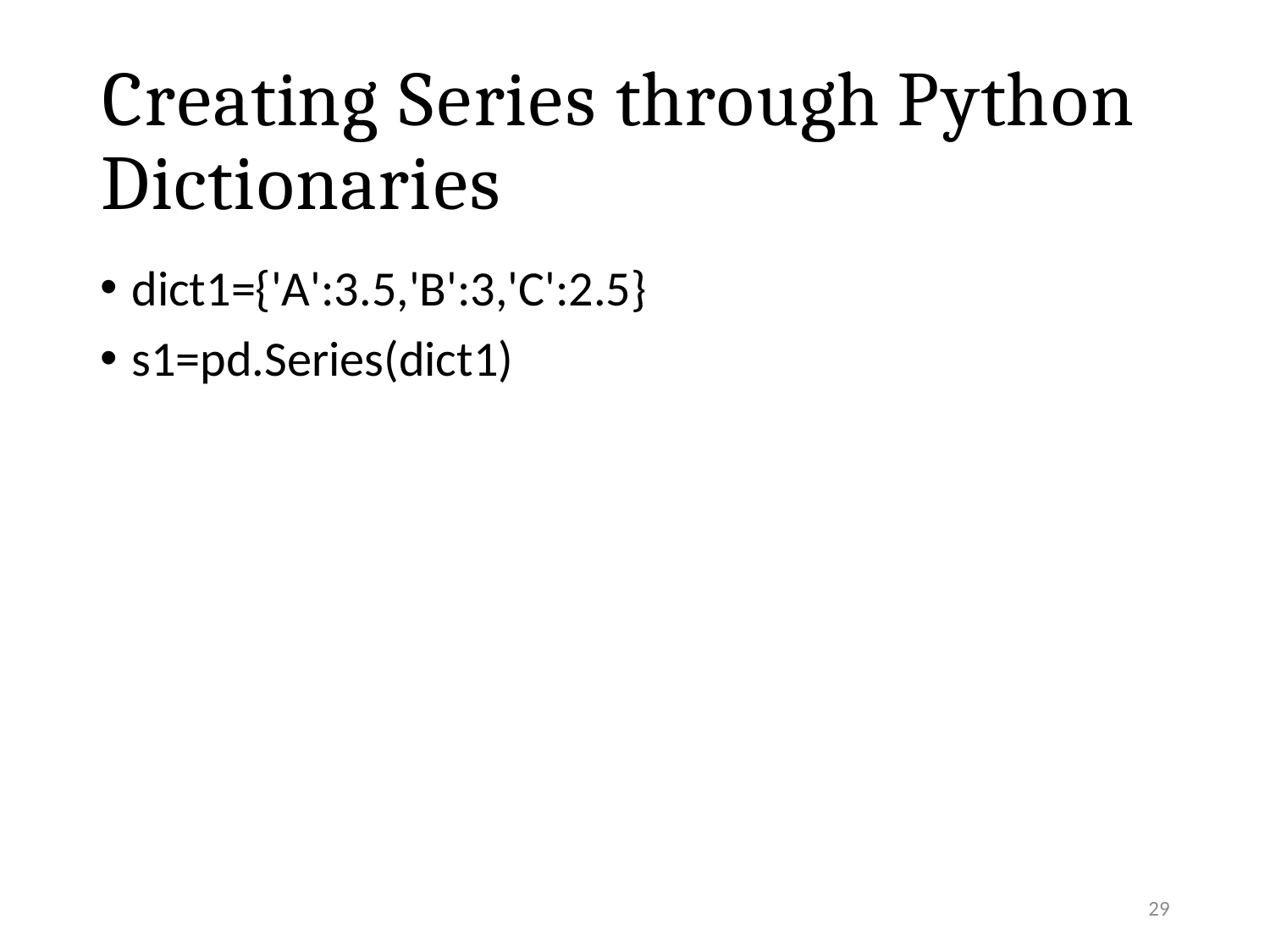

# Creating Series through Python Dictionaries
dict1={'A':3.5,'B':3,'C':2.5}
s1=pd.Series(dict1)
29